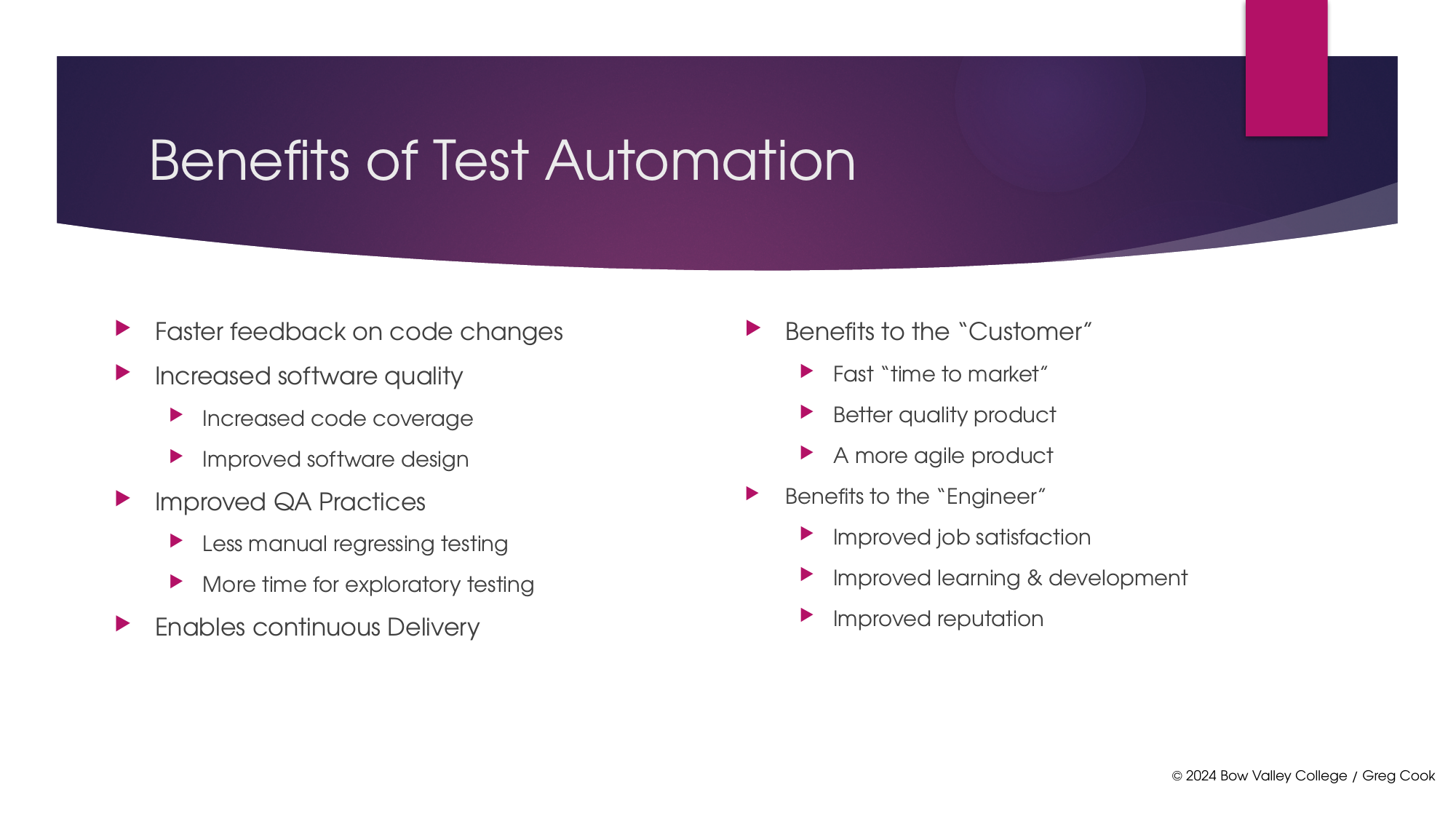

# Benefits of Test Automation
Faster feedback on code changes
Increased software quality
Increased code coverage
Improved software design
Improved QA Practices
Less manual regressing testing
More time for exploratory testing
Enables continuous Delivery

Benefits to the “Customer”
Fast “time to market”
Better quality product
A more agile product
Benefits to the “Engineer”
Improved job satisfaction
Improved learning & development
Improved reputation

© 2024 Bow Valley College / Greg Cook